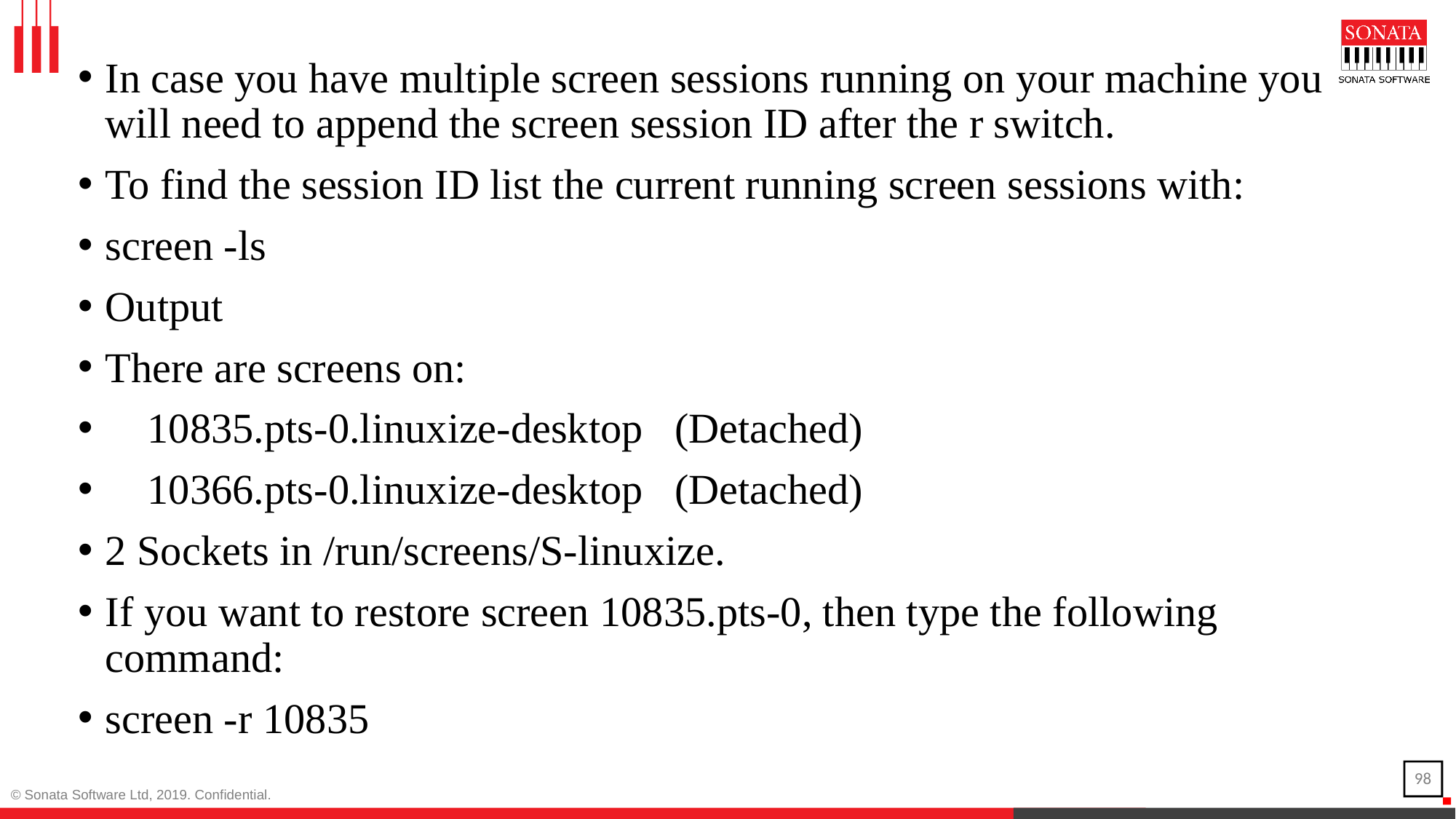

In case you have multiple screen sessions running on your machine you will need to append the screen session ID after the r switch.
To find the session ID list the current running screen sessions with:
screen -ls
Output
There are screens on:
    10835.pts-0.linuxize-desktop   (Detached)
    10366.pts-0.linuxize-desktop   (Detached)
2 Sockets in /run/screens/S-linuxize.
If you want to restore screen 10835.pts-0, then type the following command:
screen -r 10835